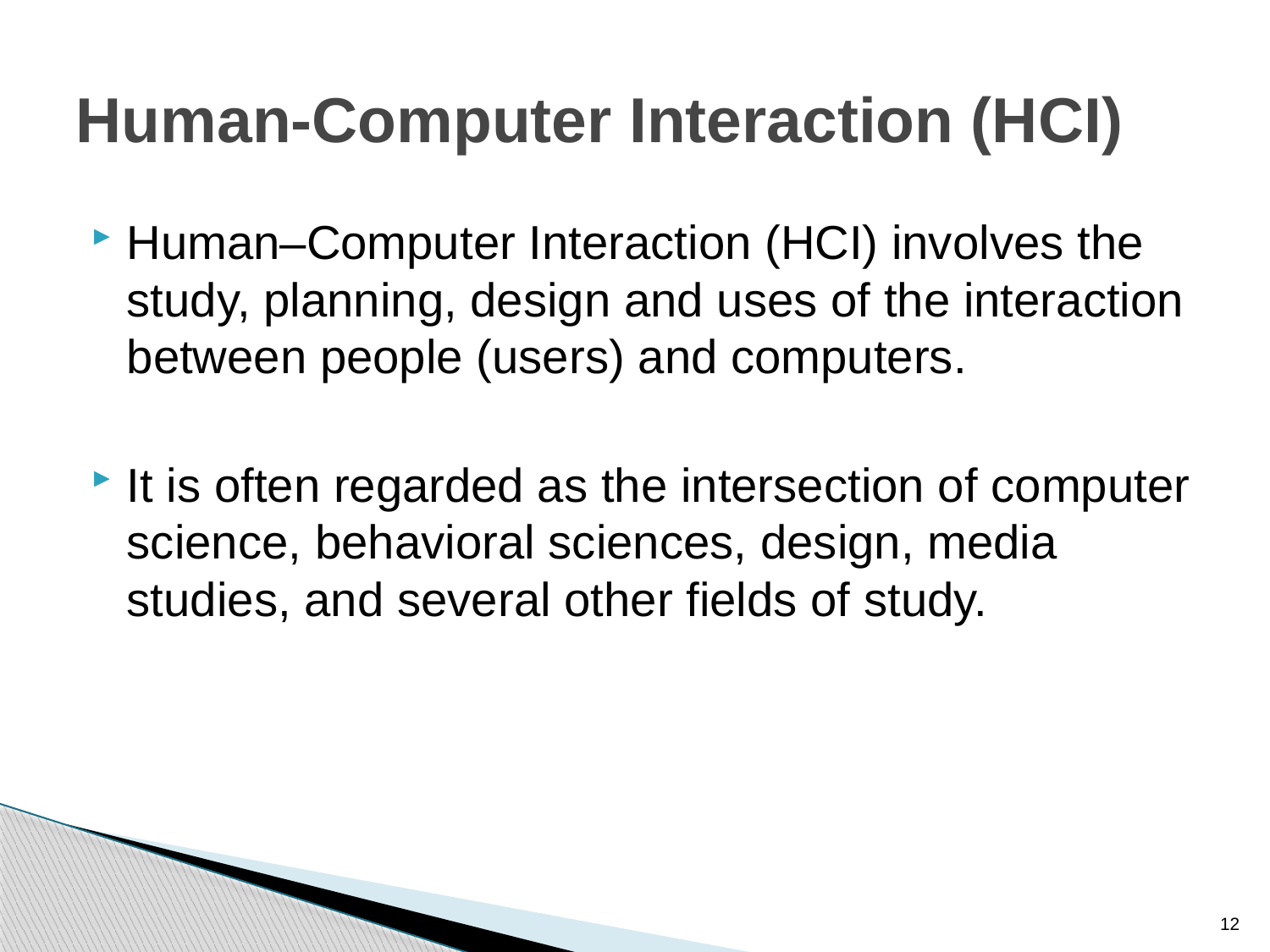

# Human-Computer Interaction (HCI)
Human–Computer Interaction (HCI) involves the study, planning, design and uses of the interaction between people (users) and computers.

It is often regarded as the intersection of computer science, behavioral sciences, design, media studies, and several other fields of study.
12